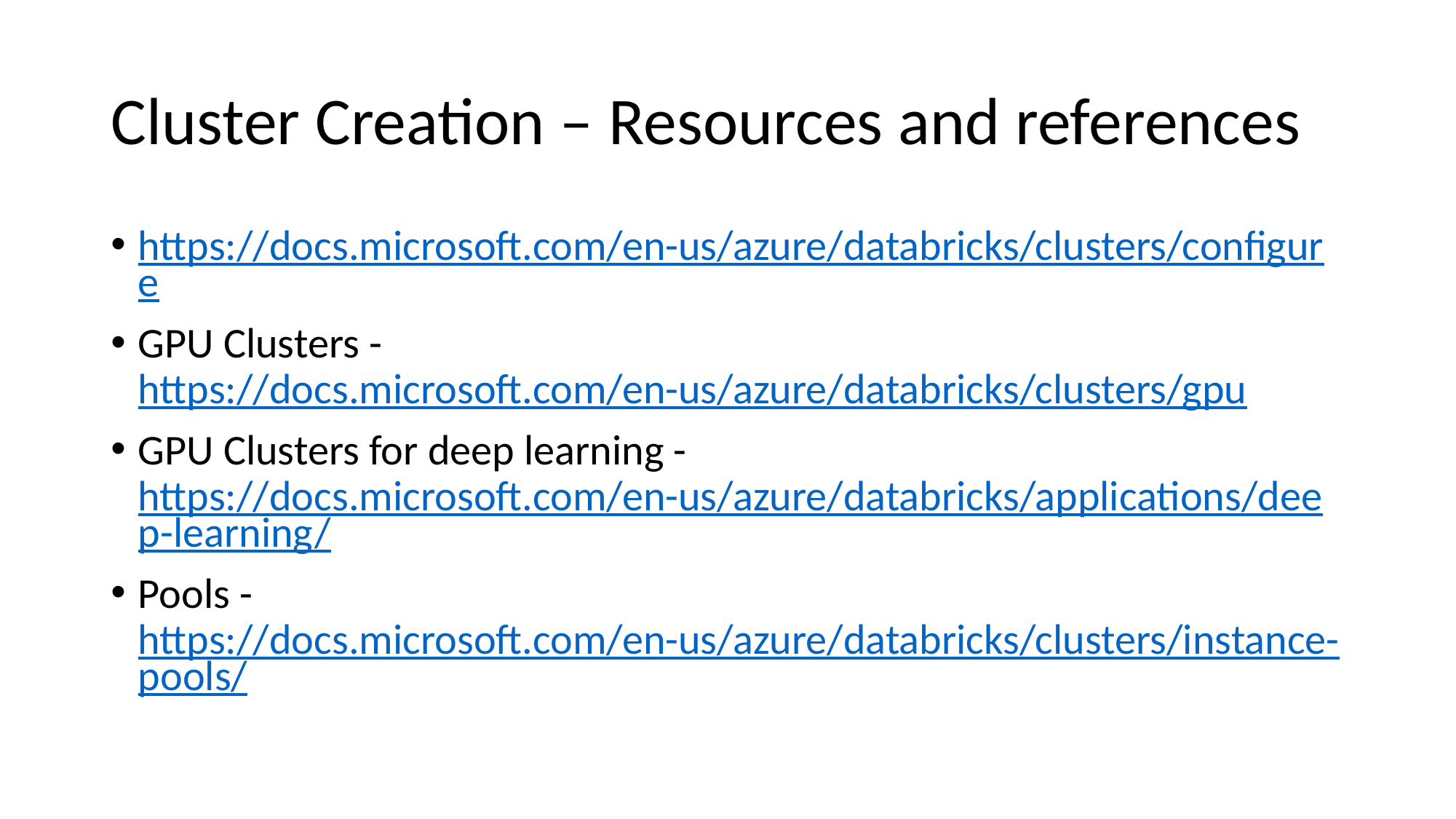

# Cluster Creation – Resources and references
https://docs.microsoft.com/en-us/azure/databricks/clusters/configure
GPU Clusters - https://docs.microsoft.com/en-us/azure/databricks/clusters/gpu
GPU Clusters for deep learning - https://docs.microsoft.com/en-us/azure/databricks/applications/deep-learning/
Pools - https://docs.microsoft.com/en-us/azure/databricks/clusters/instance-pools/